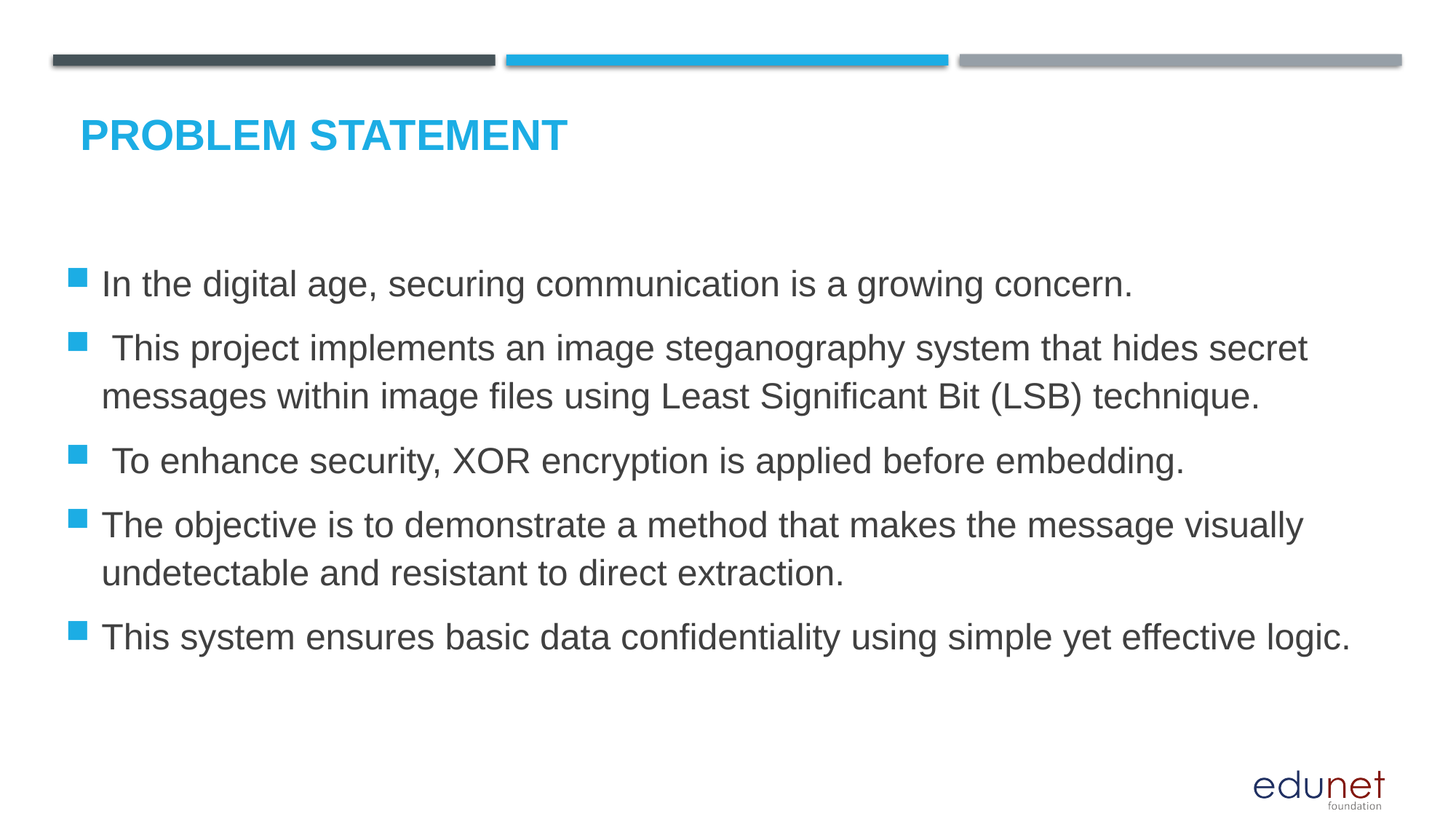

# Problem Statement
In the digital age, securing communication is a growing concern.
 This project implements an image steganography system that hides secret messages within image files using Least Significant Bit (LSB) technique.
 To enhance security, XOR encryption is applied before embedding.
The objective is to demonstrate a method that makes the message visually undetectable and resistant to direct extraction.
This system ensures basic data confidentiality using simple yet effective logic.